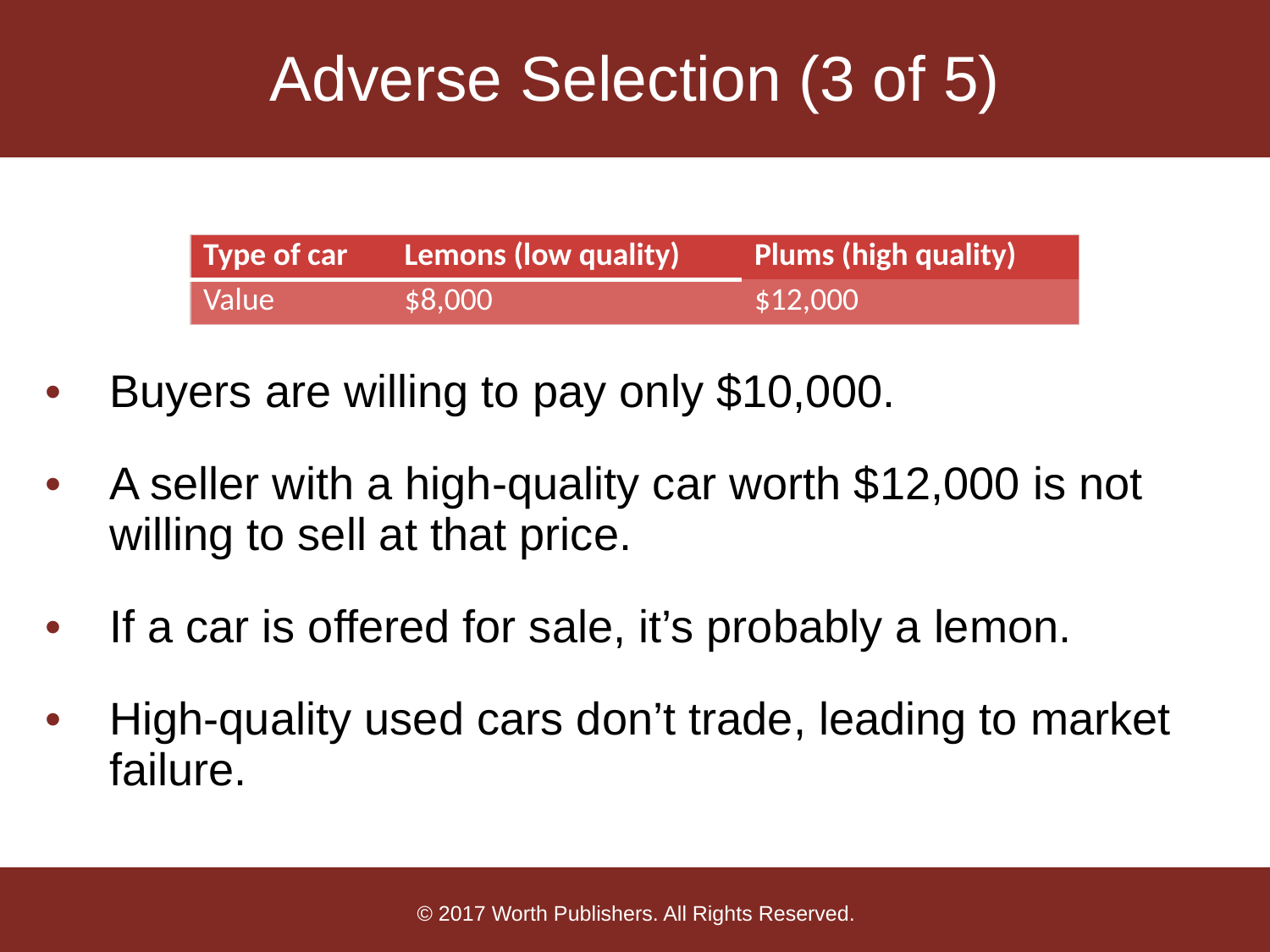

# Adverse Selection (3 of 5)
| Type of car | Lemons (low quality) | Plums (high quality) |
| --- | --- | --- |
| Value | $8,000 | $12,000 |
Buyers are willing to pay only $10,000.
A seller with a high-quality car worth $12,000 is not willing to sell at that price.
If a car is offered for sale, it’s probably a lemon.
High-quality used cars don’t trade, leading to market failure.